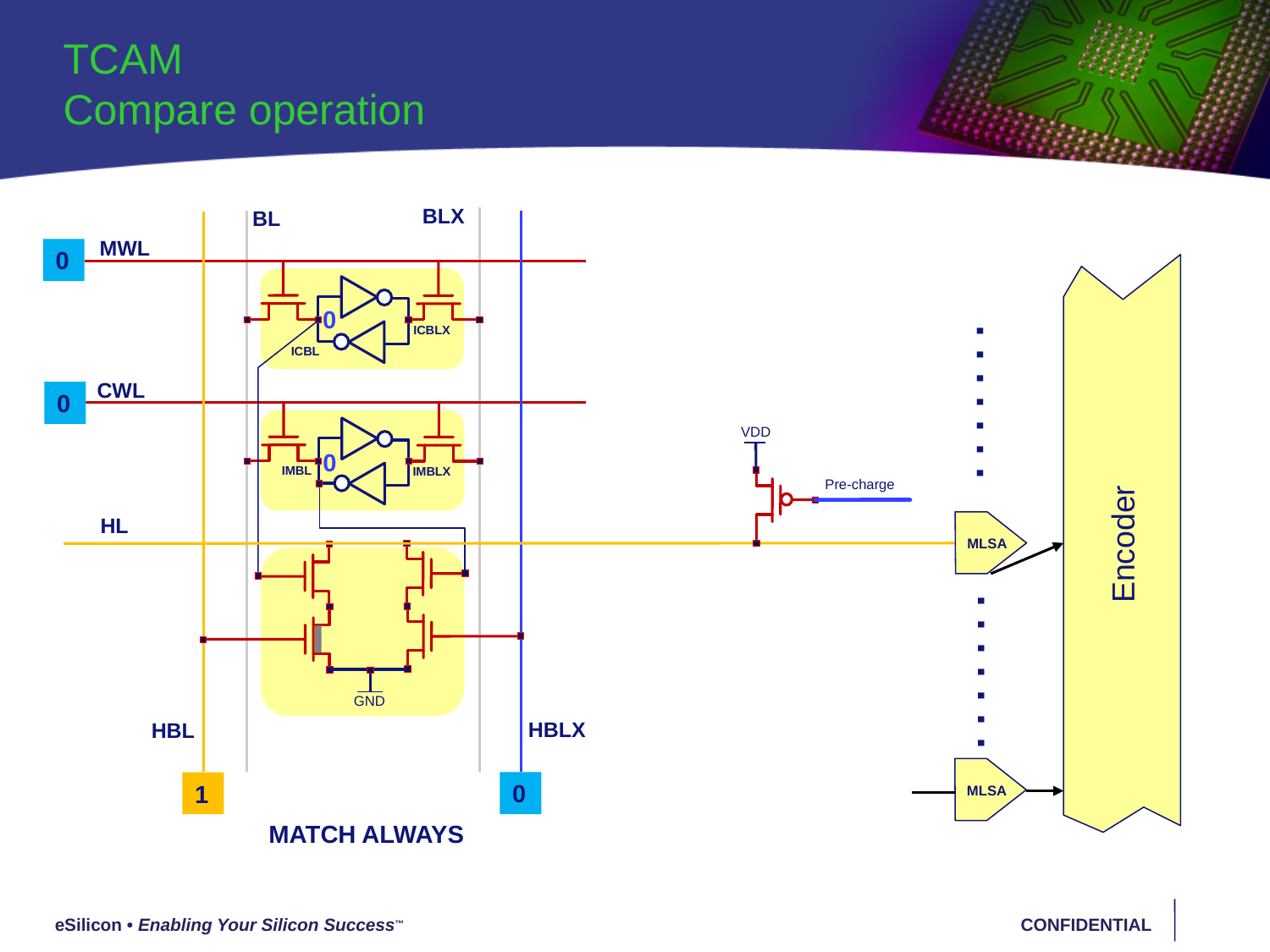

TCAM
Compare operation
BLX
BL
MWL
0

0
ICBLX

ICBL
CWL
. . . . . . .
0

VDD
0
IMBL
IMBLX

Pre-charge

Encoder
HL

MLSA

. . . . . . .

GND
HBLX
HBL

MLSA
0
1
MATCH ALWAYS